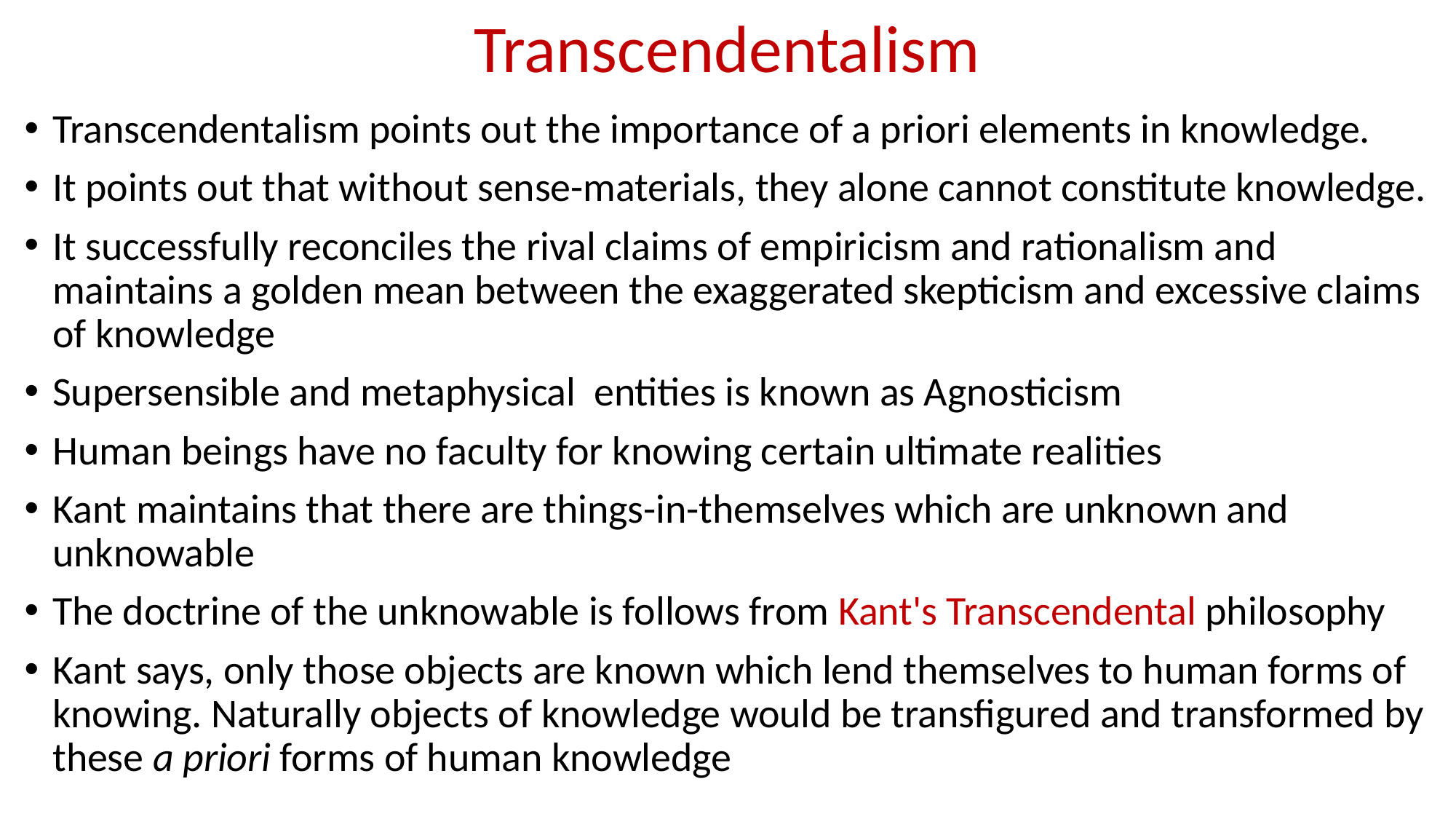

# Transcendentalism
Transcendentalism points out the importance of a priori elements in knowledge.
It points out that without sense-materials, they alone cannot constitute knowledge.
It successfully reconciles the rival claims of empiricism and rationalism and maintains a golden mean between the exaggerated skepticism and excessive claims of knowledge
Supersensible and metaphysical  entities is known as Agnosticism
Human beings have no faculty for knowing certain ultimate realities
Kant maintains that there are things-in-themselves which are unknown and unknowable
The doctrine of the unknowable is follows from Kant's Transcendental philosophy
Kant says, only those objects are known which lend themselves to human forms of knowing. Naturally objects of knowledge would be transfigured and transformed by these a priori forms of human knowledge